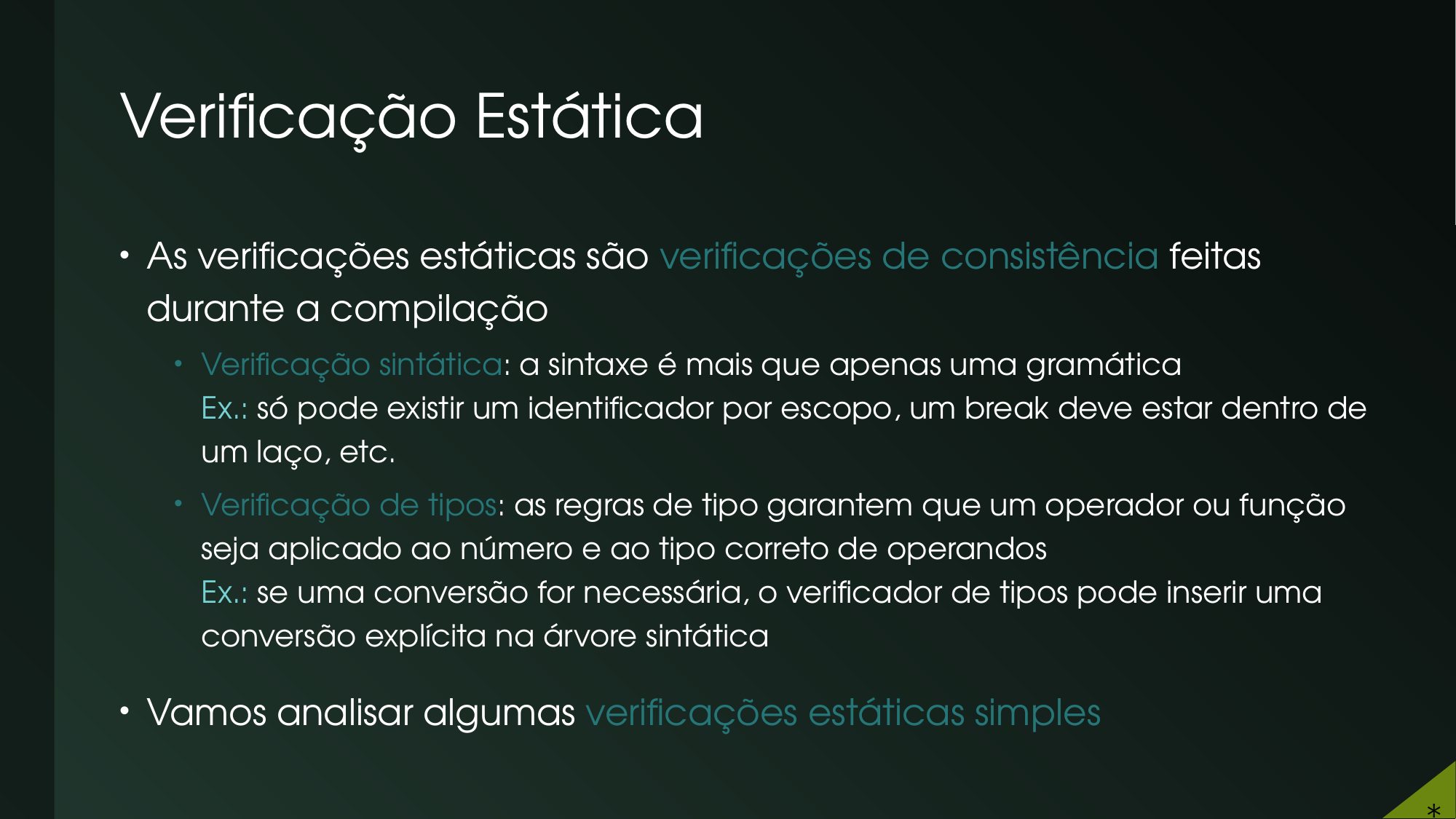

# Verificação Estática
As verificações estáticas são verificações de consistência feitas durante a compilação
Verificação sintática: a sintaxe é mais que apenas uma gramática
Ex.: só pode existir um identificador por escopo, um break deve estar dentro de um laço, etc.
Verificação de tipos: as regras de tipo garantem que um operador ou função seja aplicado ao número e ao tipo correto de operandos
Ex.: se uma conversão for necessária, o verificador de tipos pode inserir uma conversão explícita na árvore sintática
Vamos analisar algumas verificações estáticas simples

*